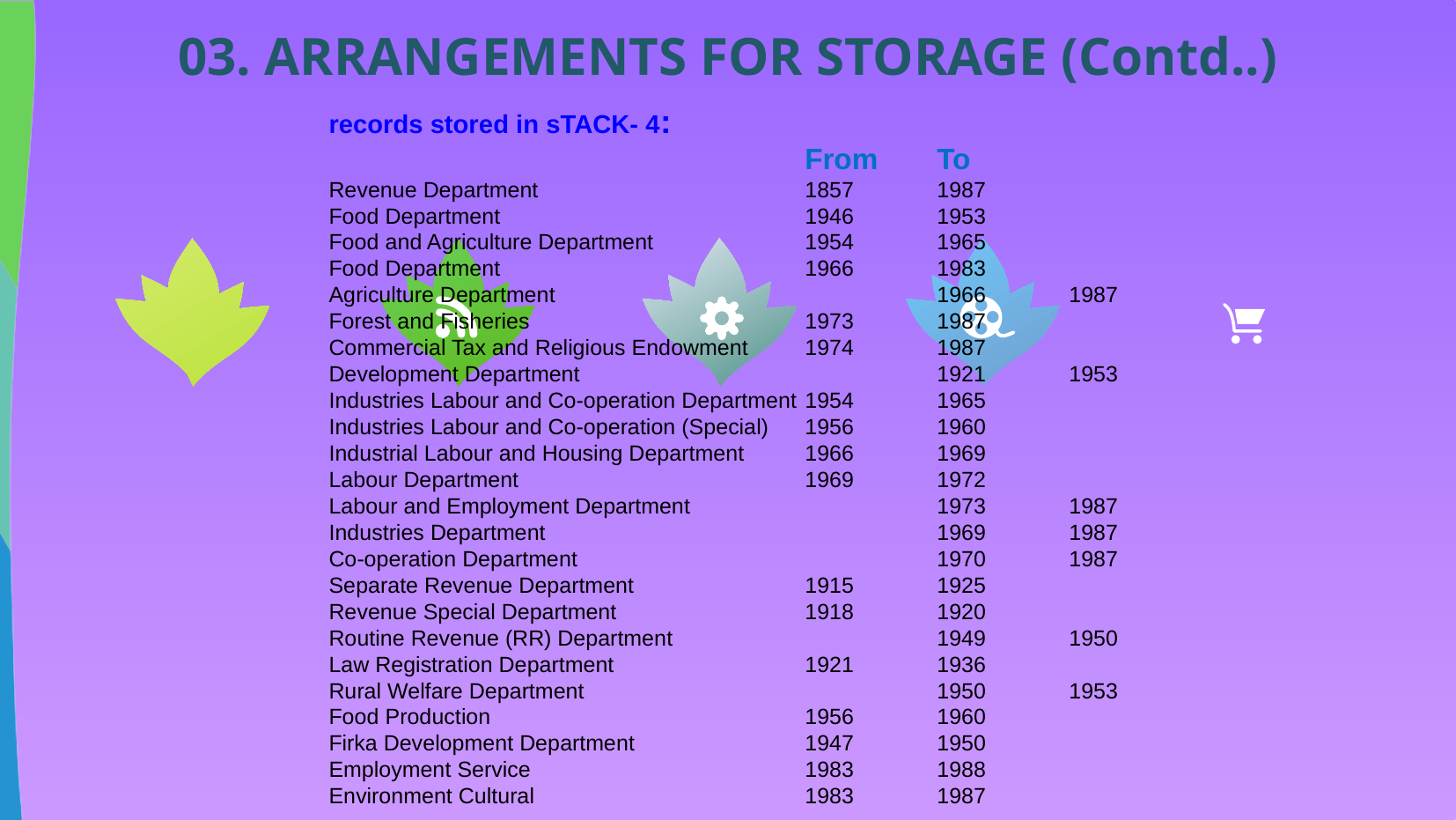

03. ARRANGEMENTS FOR STORAGE (Contd..)
records stored in sTACK- 4:
				From	To
Revenue Department			1857	1987
Food Department			1946	1953
Food and Agriculture Department		1954	1965
Food Department			1966	1983
Agriculture Department			1966	1987
Forest and Fisheries			1973	1987
Commercial Tax and Religious Endowment 	1974	1987
Development Department			1921	1953
Industries Labour and Co-operation Department	1954	1965
Industries Labour and Co-operation (Special) 	1956	1960
Industrial Labour and Housing Department	1966	1969
Labour Department			1969	1972
Labour and Employment Department 		1973	1987
Industries Department			1969	1987
Co-operation Department			1970	1987
Separate Revenue Department 		1915	1925
Revenue Special Department		1918	1920
Routine Revenue (RR) Department		1949	1950
Law Registration Department		1921	1936
Rural Welfare Department			1950	1953
Food Production			1956	1960
Firka Development Department		1947	1950
Employment Service			1983	1988
Environment Cultural			1983	1987